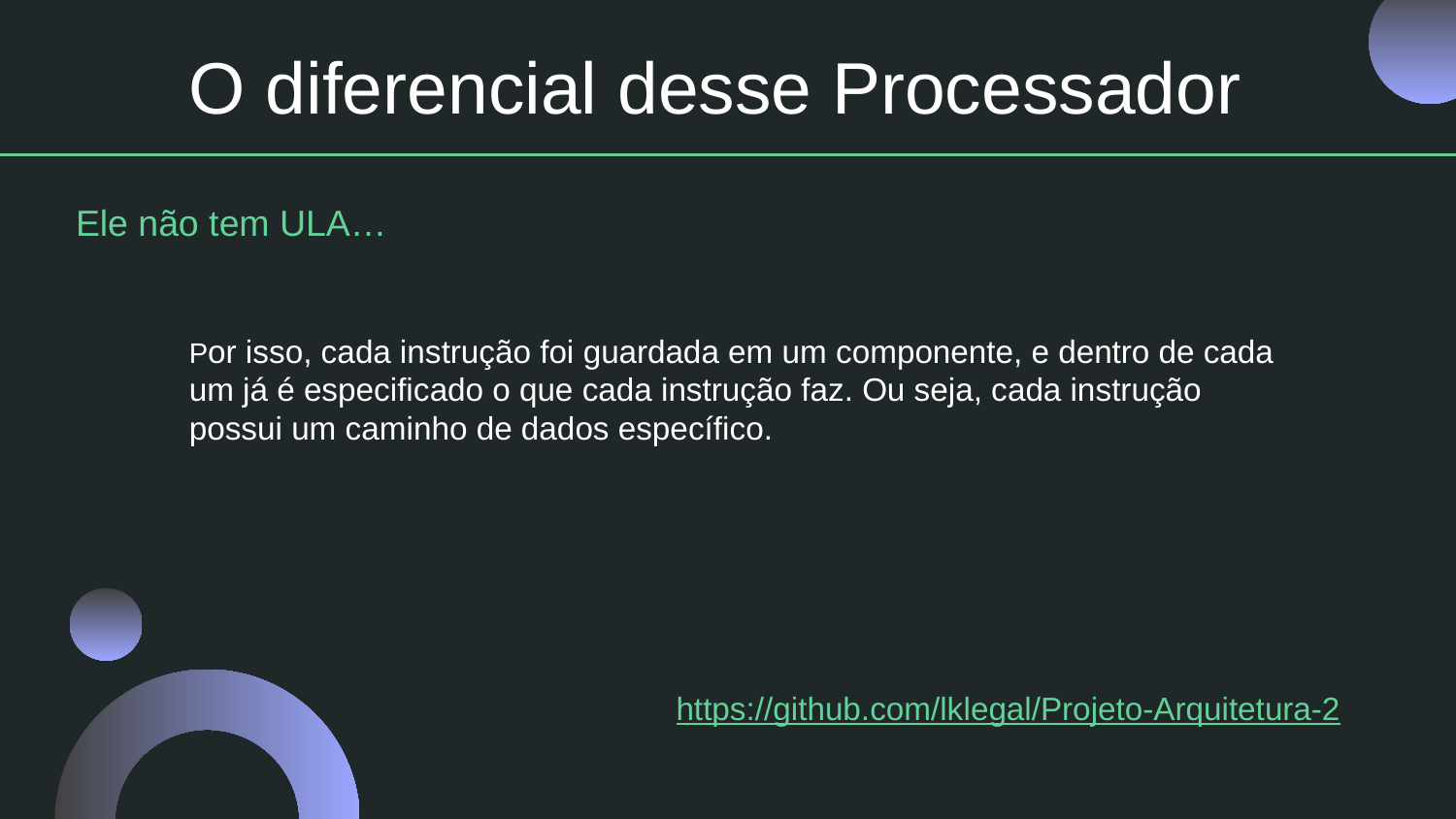

# O diferencial desse Processador
Ele não tem ULA…
Por isso, cada instrução foi guardada em um componente, e dentro de cada um já é especificado o que cada instrução faz. Ou seja, cada instrução possui um caminho de dados específico.

https://github.com/lklegal/Projeto-Arquitetura-2